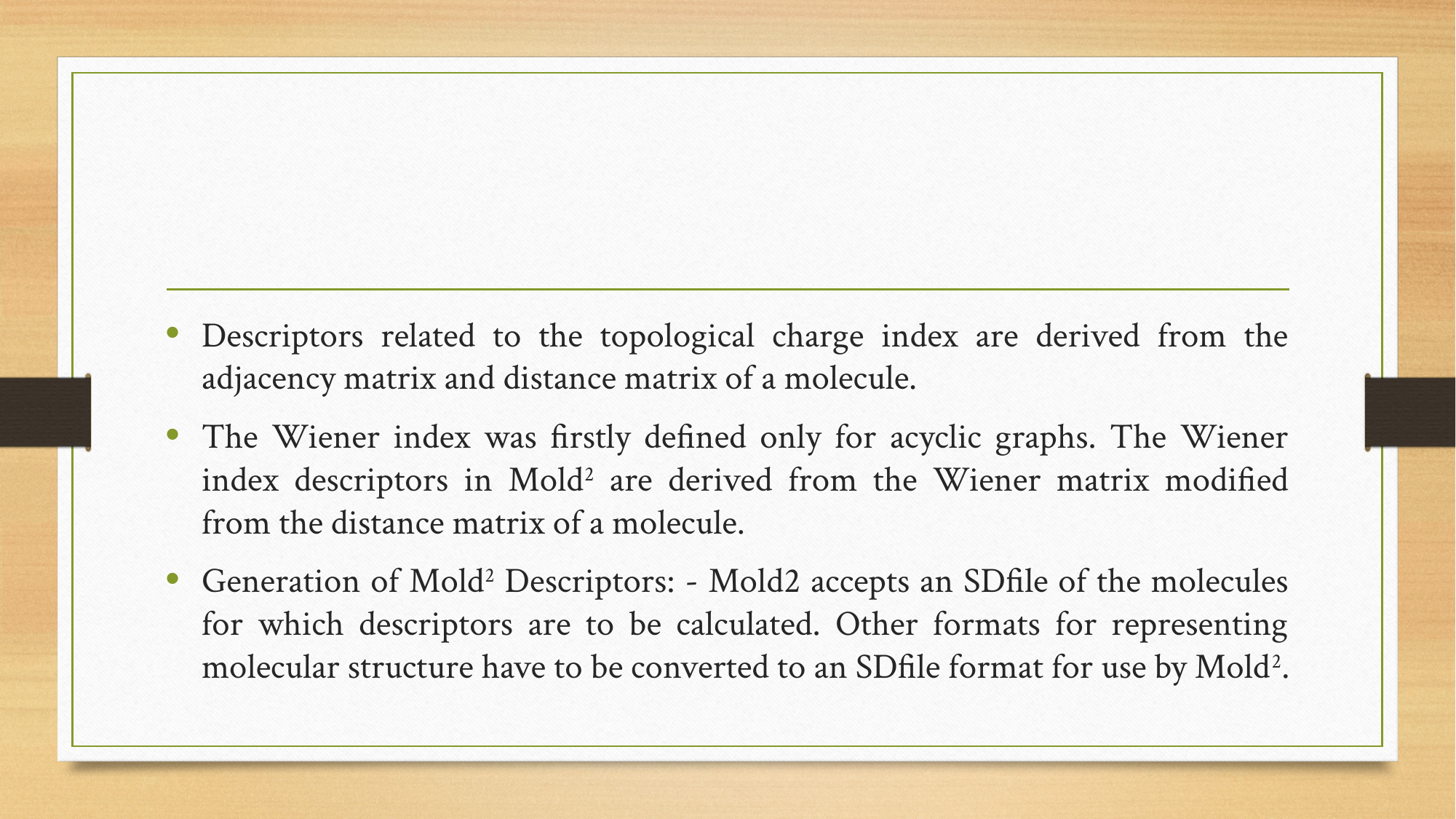

#
Descriptors related to the topological charge index are derived from the adjacency matrix and distance matrix of a molecule.
The Wiener index was firstly defined only for acyclic graphs. The Wiener index descriptors in Mold2 are derived from the Wiener matrix modified from the distance matrix of a molecule.
Generation of Mold2 Descriptors: - Mold2 accepts an SDfile of the molecules for which descriptors are to be calculated. Other formats for representing molecular structure have to be converted to an SDfile format for use by Mold2.